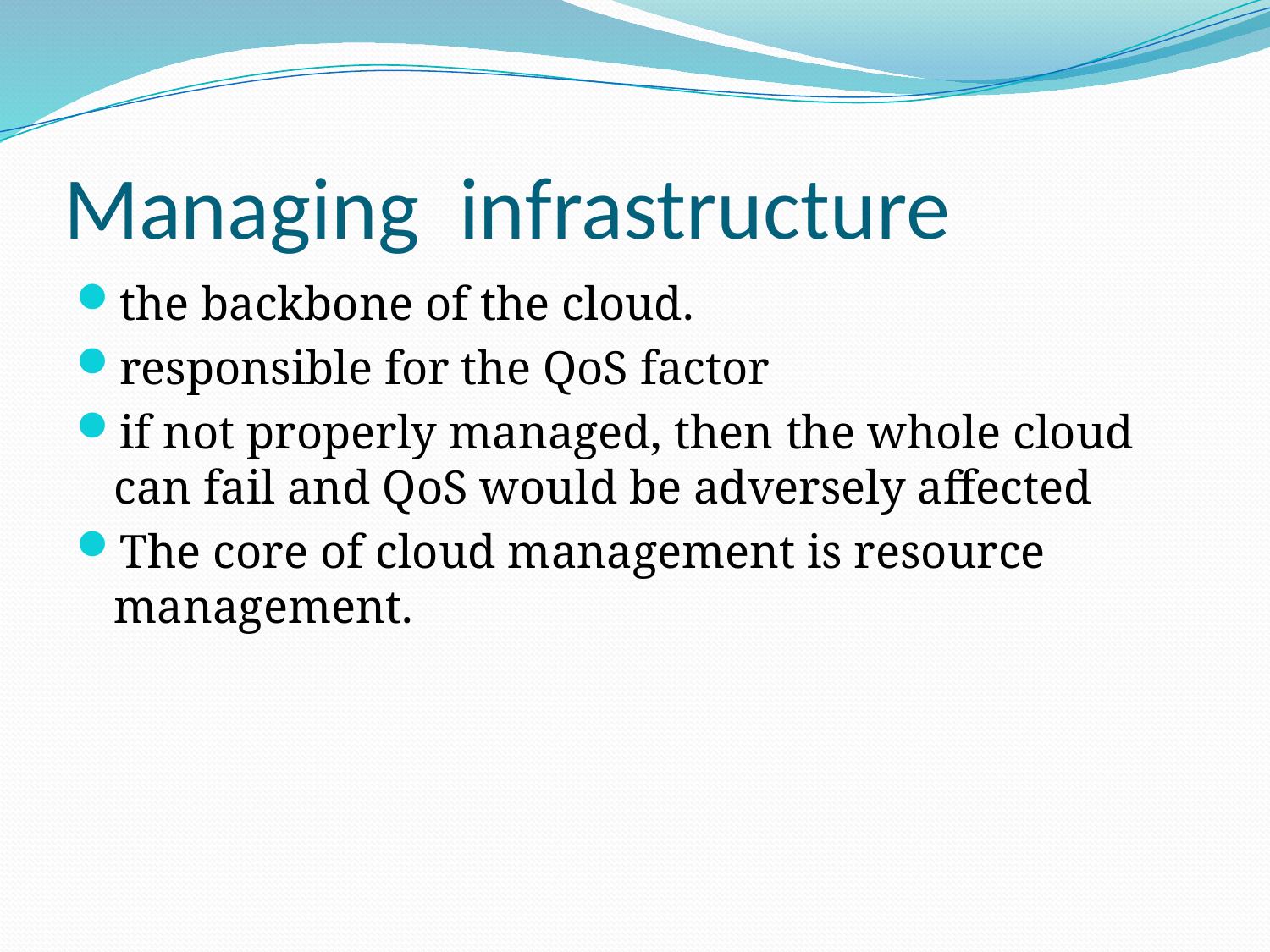

# Managing  infrastructure
the backbone of the cloud.
responsible for the QoS factor
if not properly managed, then the whole cloud can fail and QoS would be adversely affected
The core of cloud management is resource management.